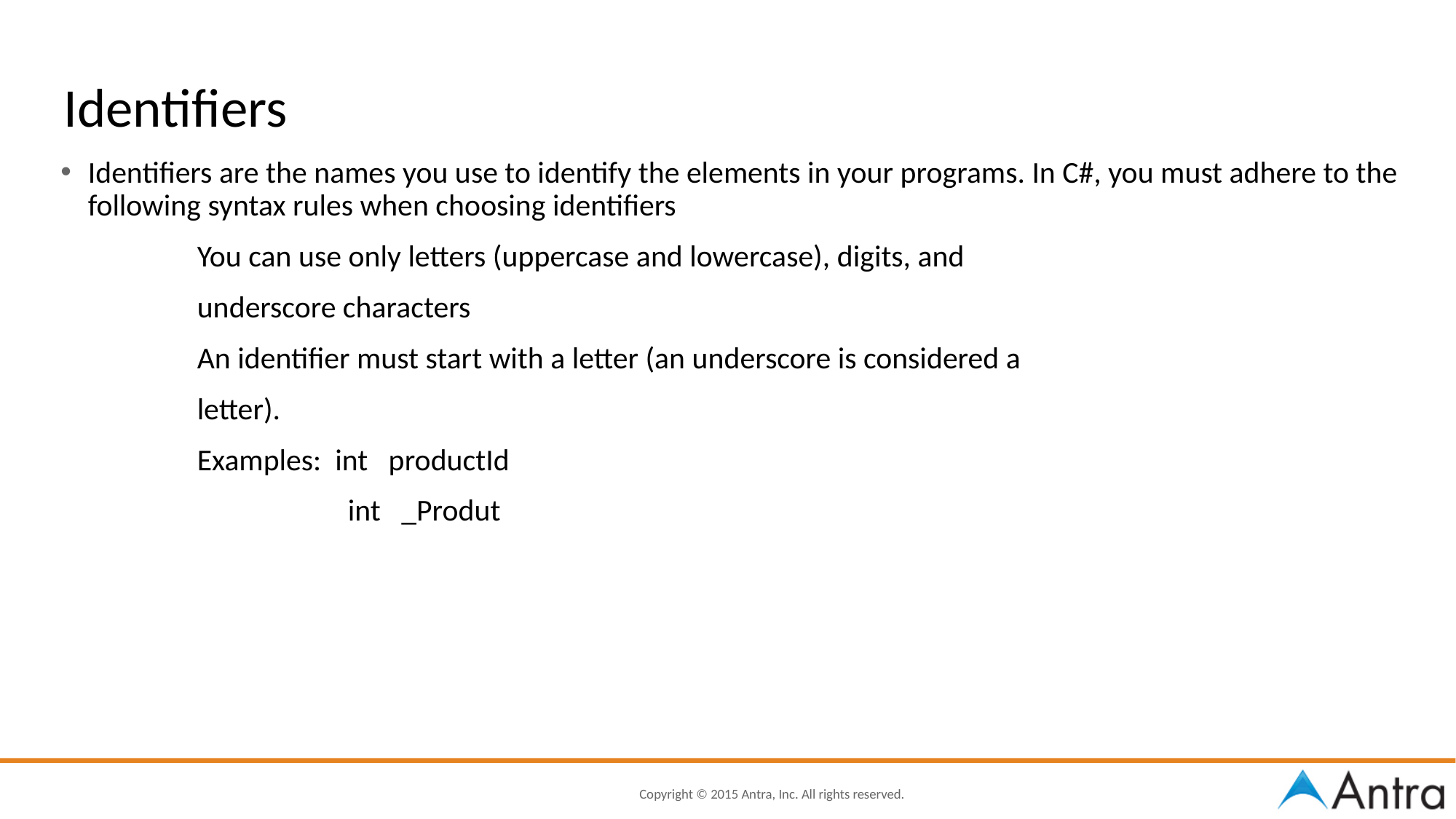

# Identifiers
Identifiers are the names you use to identify the elements in your programs. In C#, you must adhere to the following syntax rules when choosing identifiers
		You can use only letters (uppercase and lowercase), digits, and
		underscore characters
		An identifier must start with a letter (an underscore is considered a
   		letter).
		Examples:  int   productId
			      int   _Produt